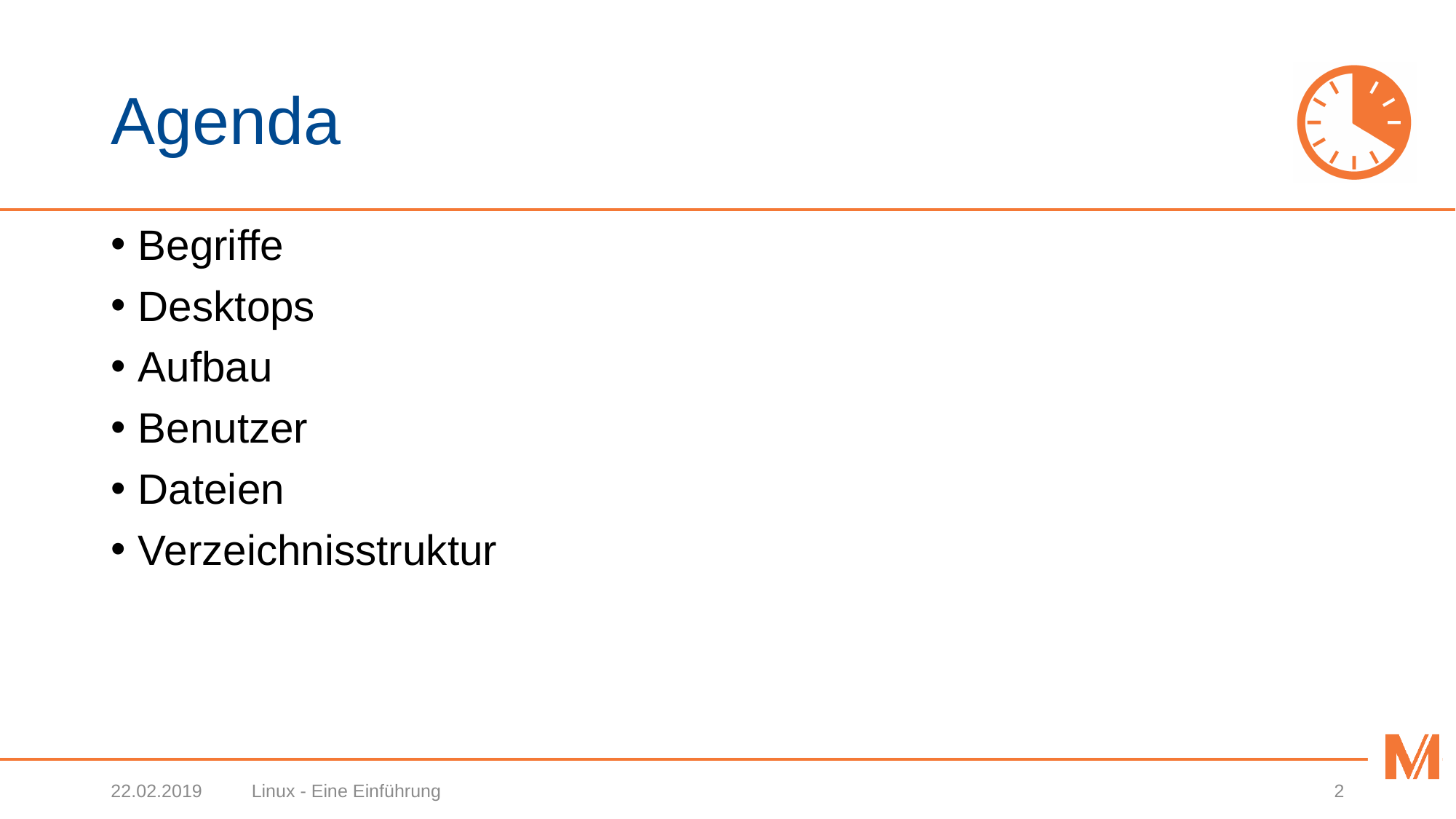

# Agenda
Begriffe
Desktops
Aufbau
Benutzer
Dateien
Verzeichnisstruktur
22.02.2019
Linux - Eine Einführung
2